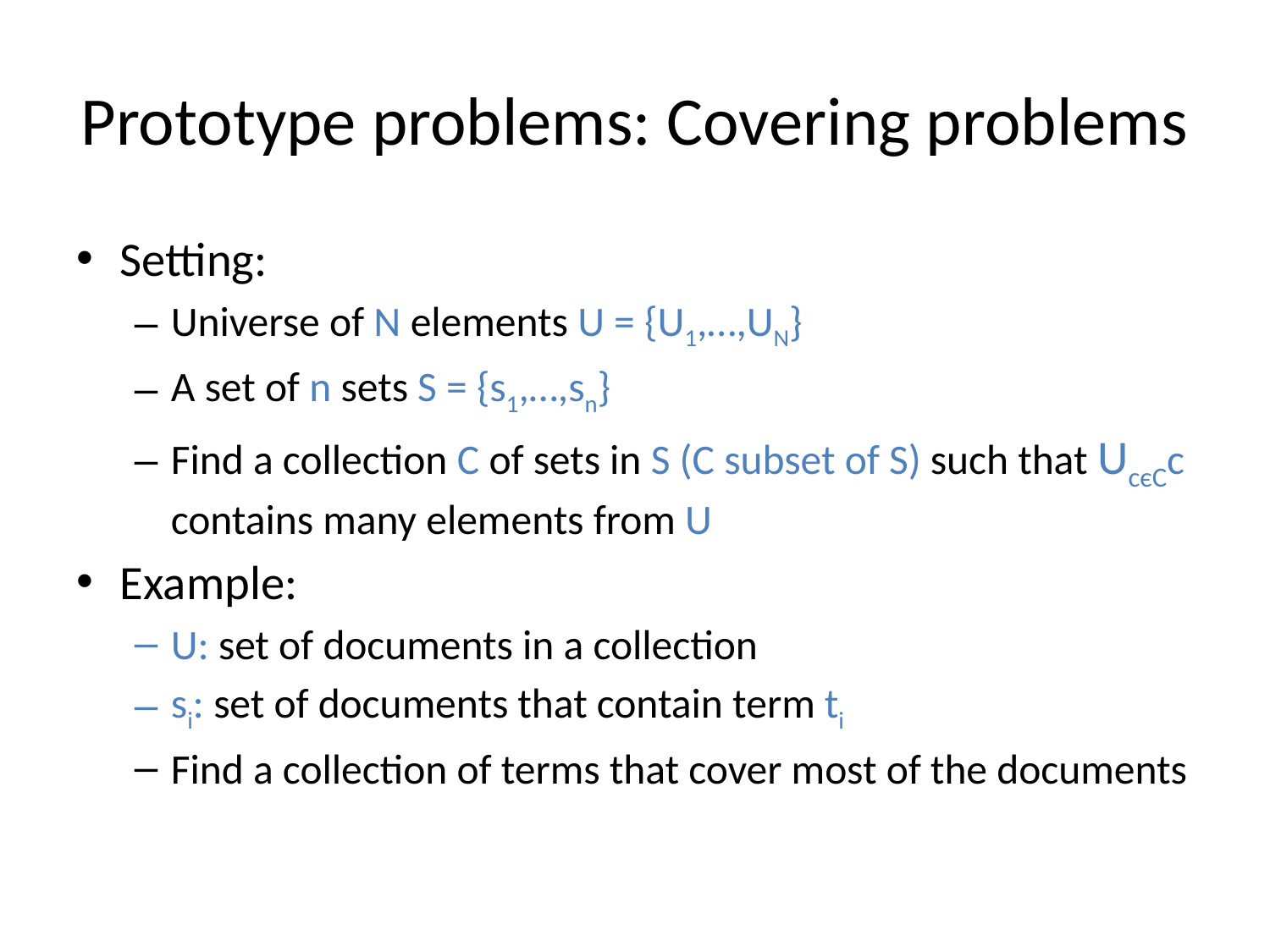

# Prototype problems: Covering problems
Setting:
Universe of N elements U = {U1,…,UN}
A set of n sets S = {s1,…,sn}
Find a collection C of sets in S (C subset of S) such that UcєCc contains many elements from U
Example:
U: set of documents in a collection
si: set of documents that contain term ti
Find a collection of terms that cover most of the documents